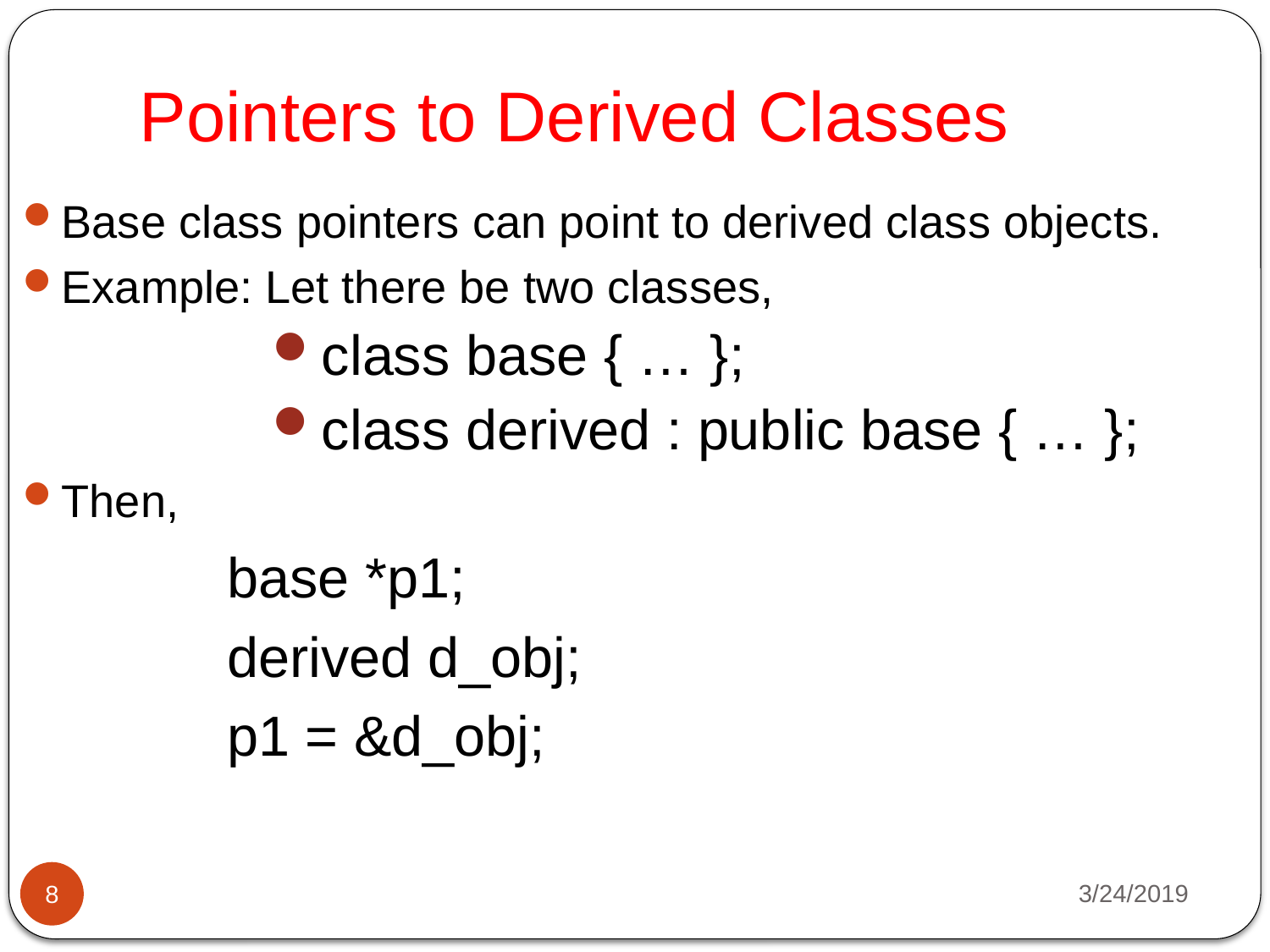

# Pointers to Derived Classes
Base class pointers can point to derived class objects.
Example: Let there be two classes,
class base { … };
class derived : public base { … };
Then,
base *p1;
derived d_obj;
p1 = &d_obj;
3/24/2019
8